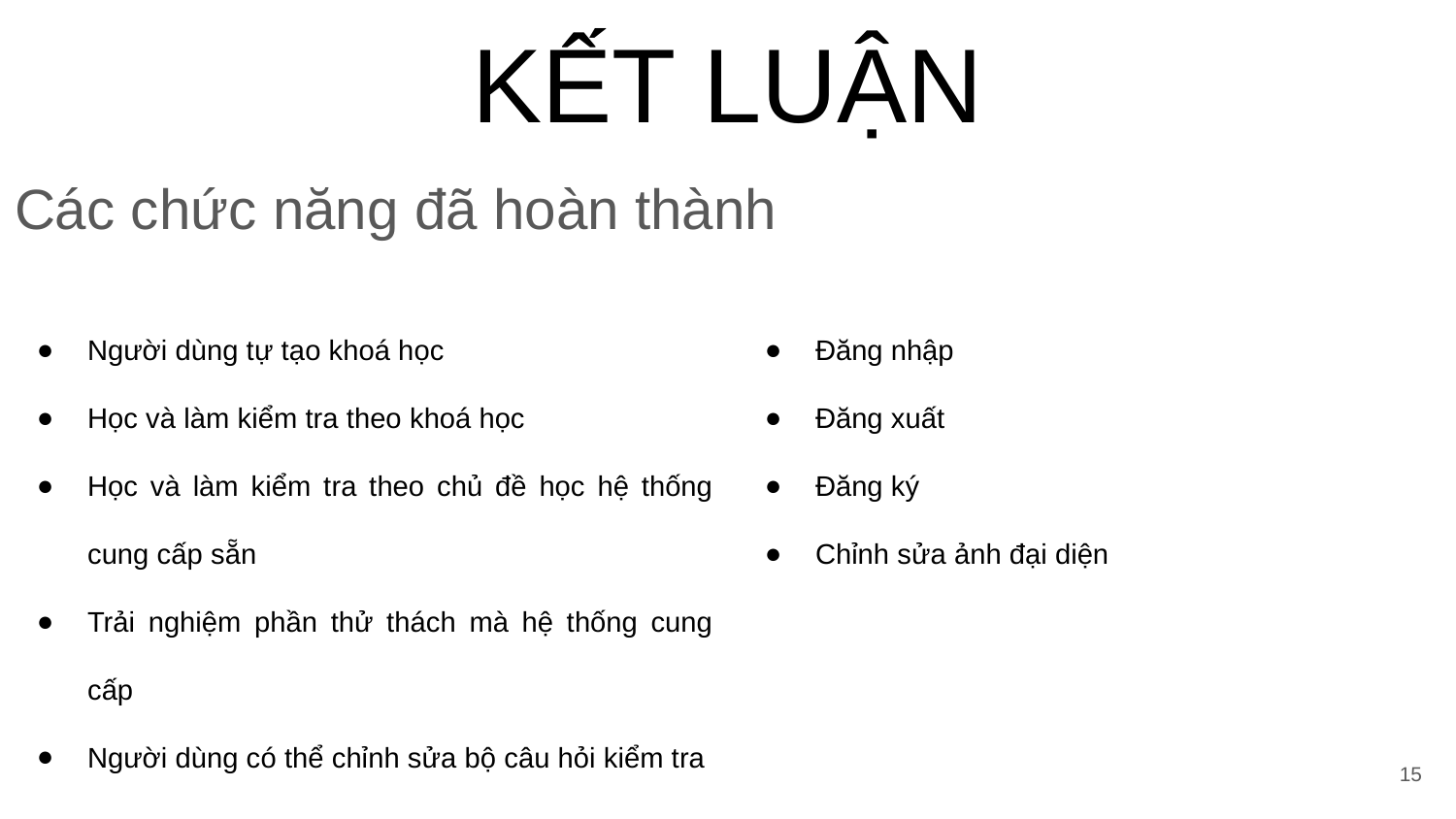

# KẾT LUẬN
Các chức năng đã hoàn thành

Người dùng tự tạo khoá học
Học và làm kiểm tra theo khoá học
Học và làm kiểm tra theo chủ đề học hệ thống cung cấp sẵn
Trải nghiệm phần thử thách mà hệ thống cung cấp
Người dùng có thể chỉnh sửa bộ câu hỏi kiểm tra

Đăng nhập
Đăng xuất
Đăng ký
Chỉnh sửa ảnh đại diện

15